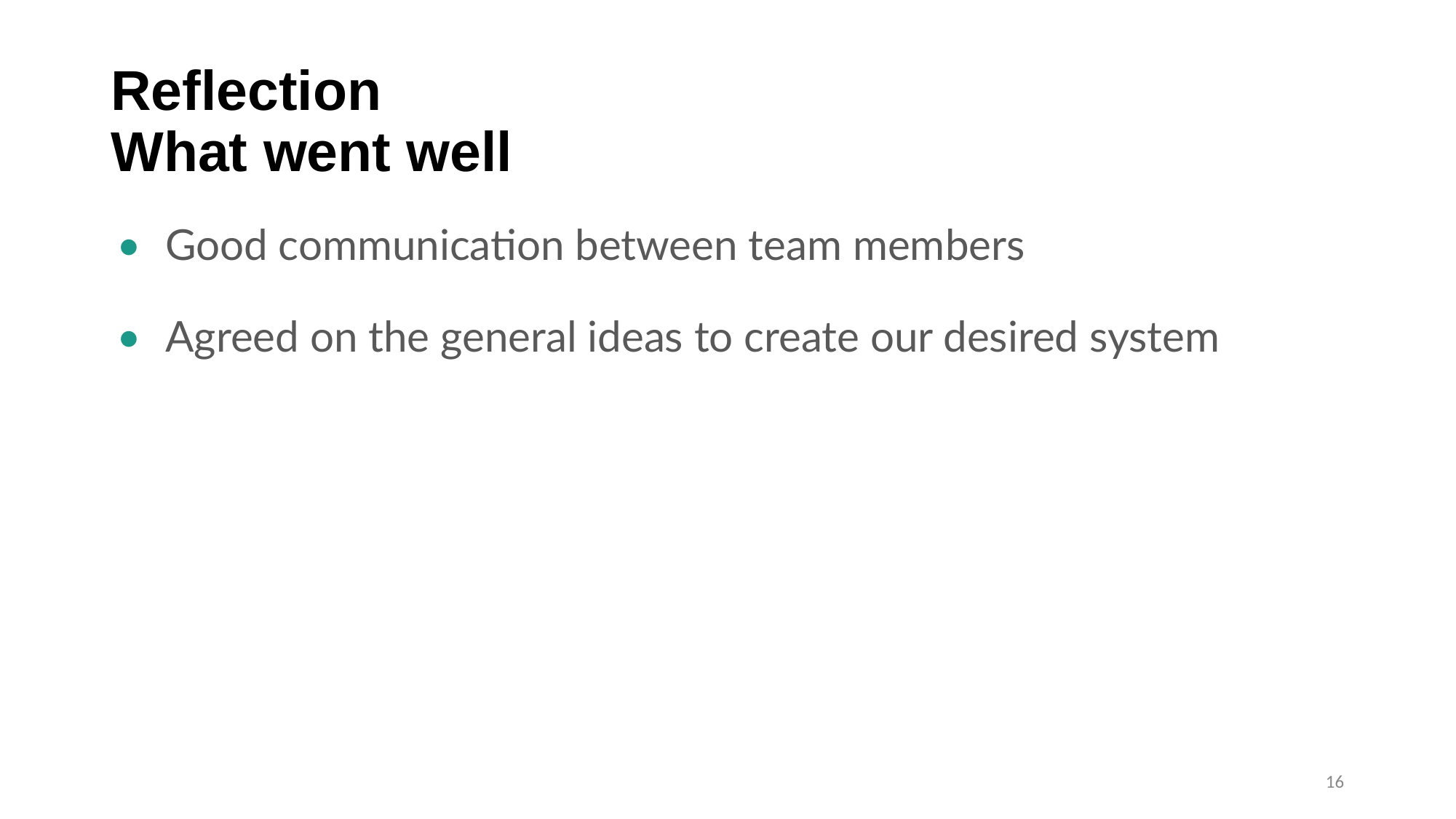

# Reflection What went well
Good communication between team members

Agreed on the general ideas to create our desired system
16